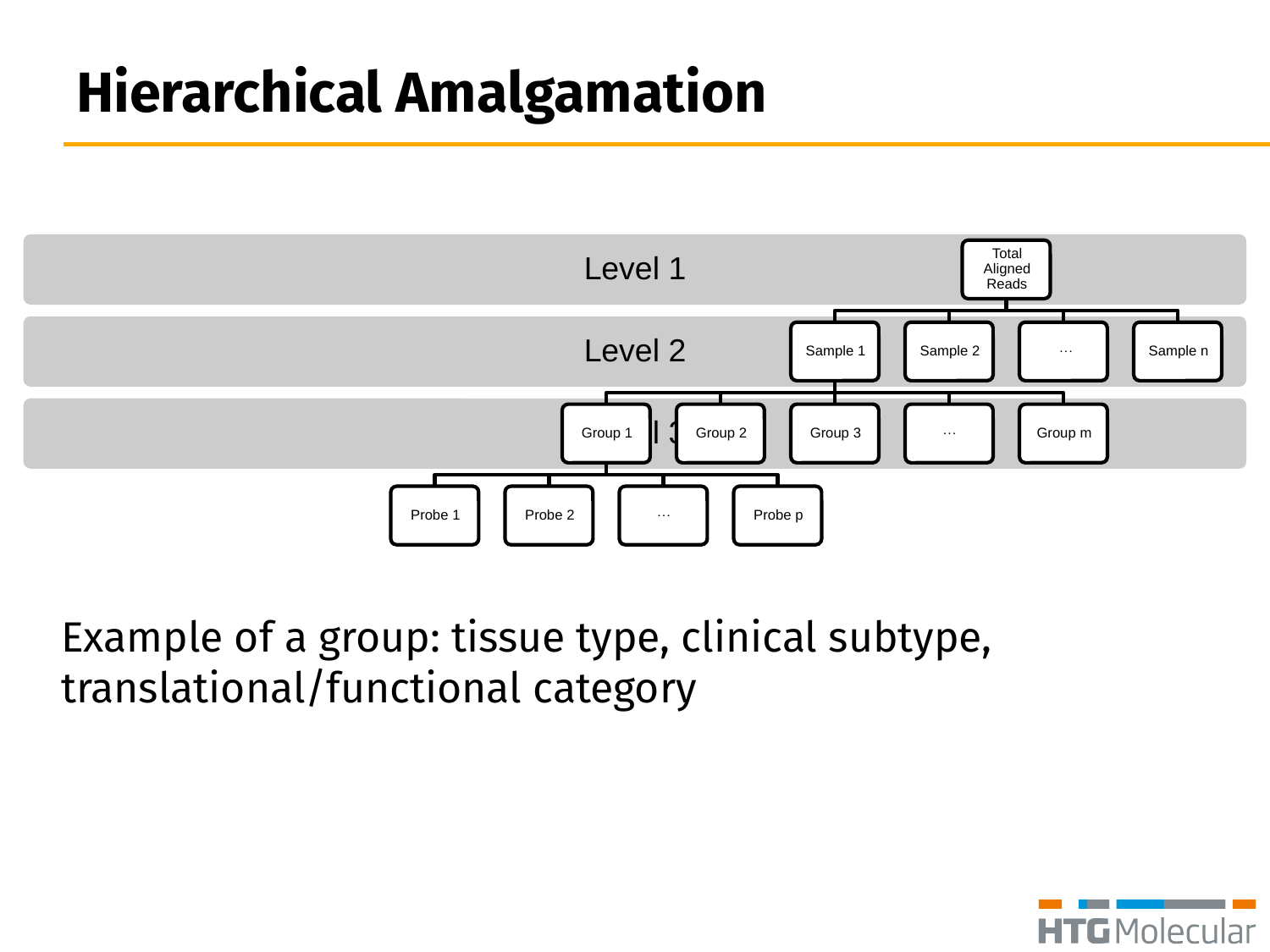

# Hierarchical Amalgamation
Level 3
Level 2
Level 1
Total Aligned Reads
Sample 1
Group 1
Probe 1
Probe 2
…
Probe p
Group 2
Group 3
…
Group m
Sample 2
 …
Sample n
Example of a group: tissue type, clinical subtype, translational/functional category